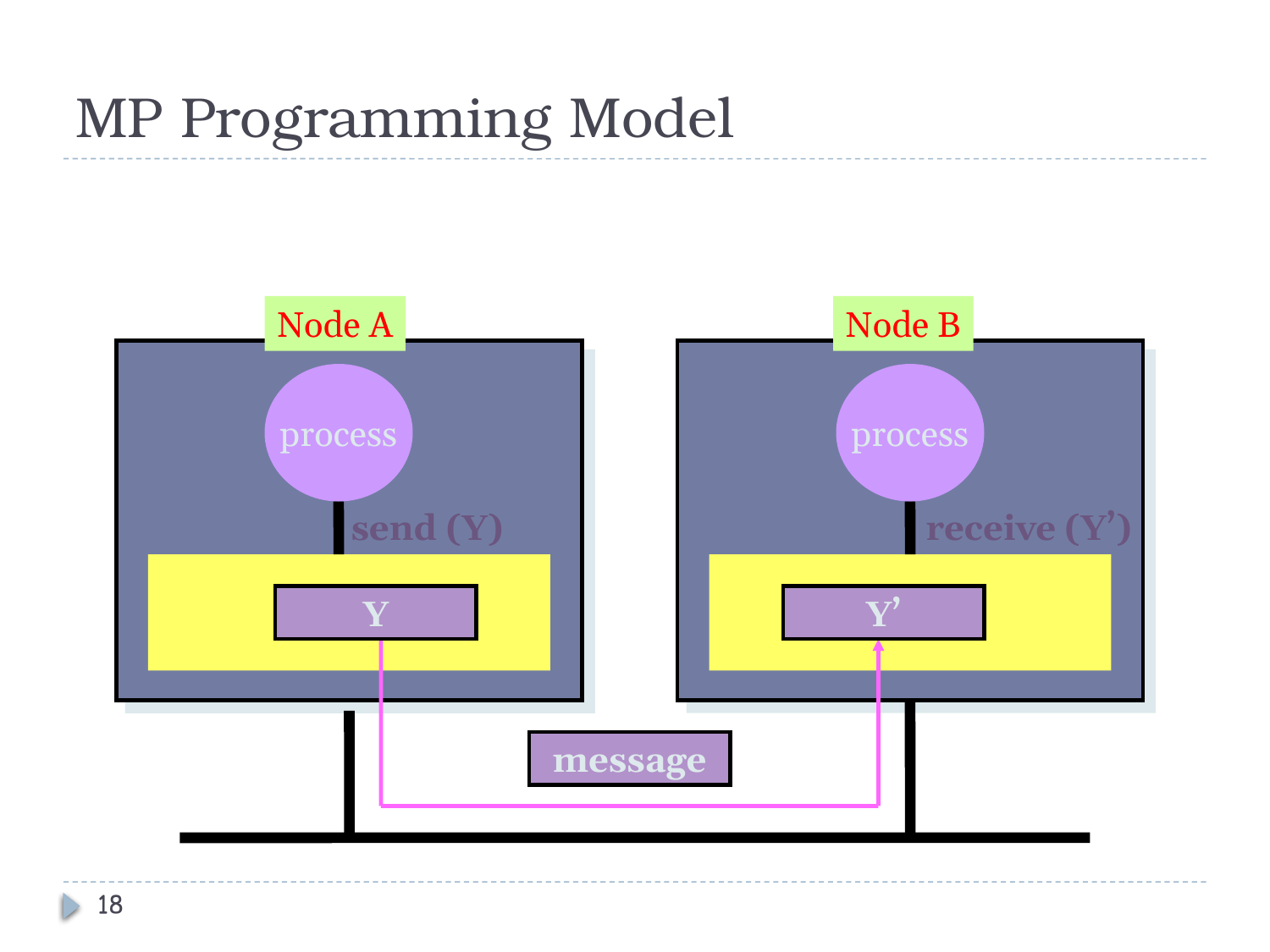

# MP Programming Model
Node A
Node B

process
process
send (Y)
receive (Y’)

Y
Y’

message

18